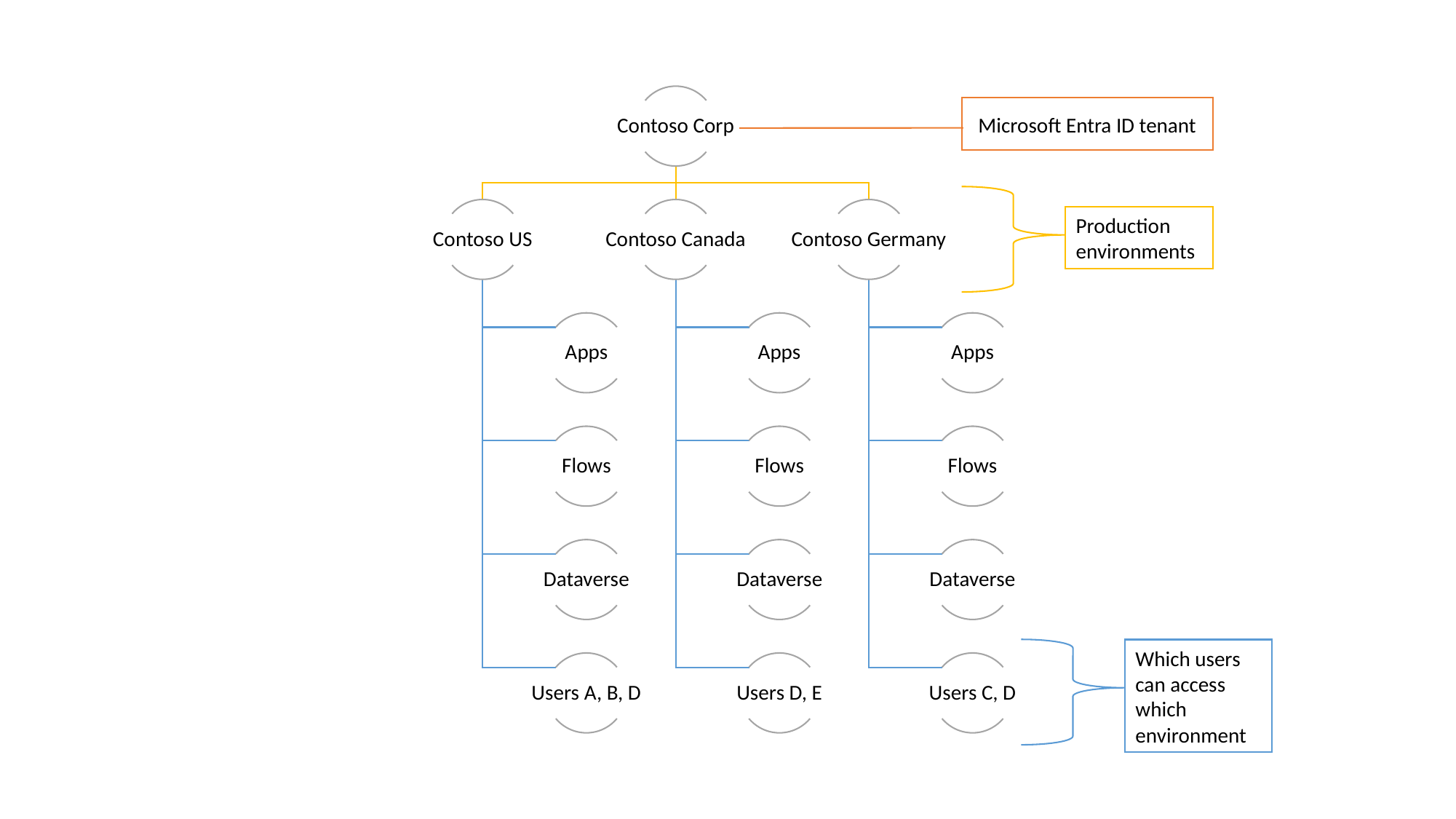

Contoso Corp
Contoso US
Apps
Flows
Dataverse
Users A, B, D
Contoso Canada
Apps
Flows
Dataverse
Users D, E
Contoso Germany
Apps
Flows
Dataverse
Users C, D
Microsoft Entra ID tenant

Production environments

Which users can access which environment